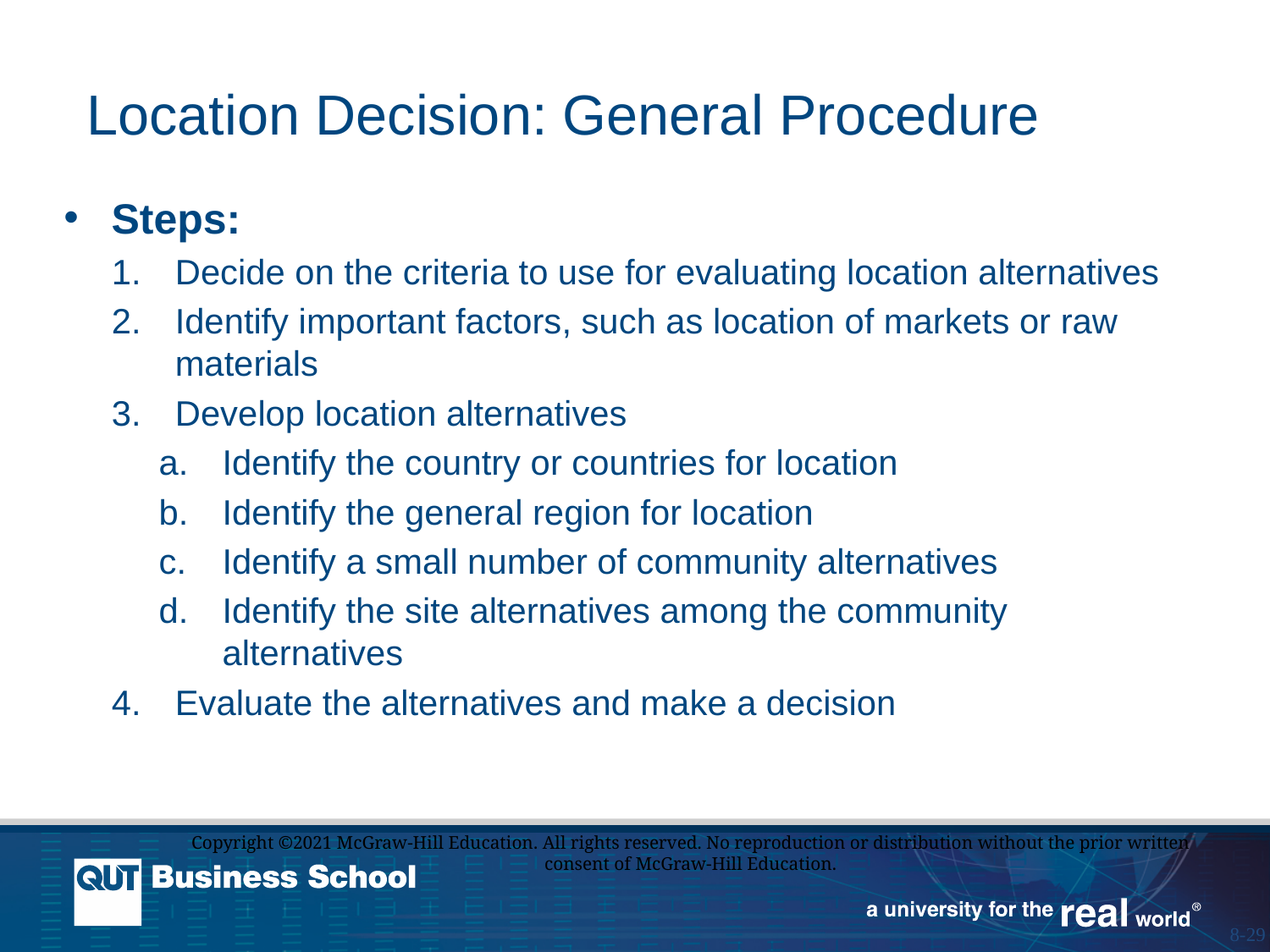

# Location Decision: General Procedure
Steps:
Decide on the criteria to use for evaluating location alternatives
Identify important factors, such as location of markets or raw materials
Develop location alternatives
Identify the country or countries for location
Identify the general region for location
Identify a small number of community alternatives
Identify the site alternatives among the community alternatives
Evaluate the alternatives and make a decision
Copyright ©2021 McGraw-Hill Education. All rights reserved. No reproduction or distribution without the prior written consent of McGraw-Hill Education.
8-29